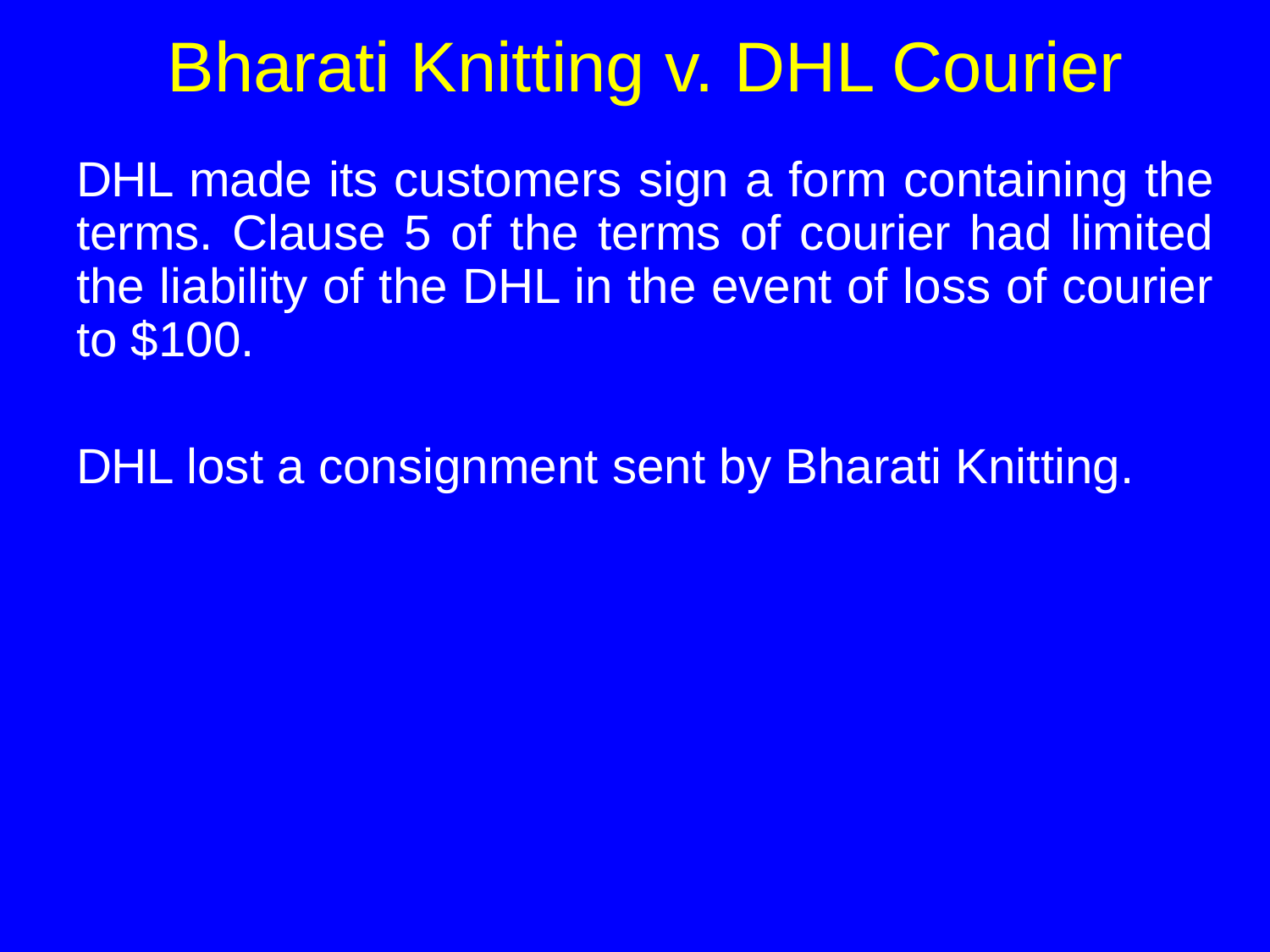

# Bharati Knitting v. DHL Courier
DHL made its customers sign a form containing the terms. Clause 5 of the terms of courier had limited the liability of the DHL in the event of loss of courier to $100.

DHL lost a consignment sent by Bharati Knitting.